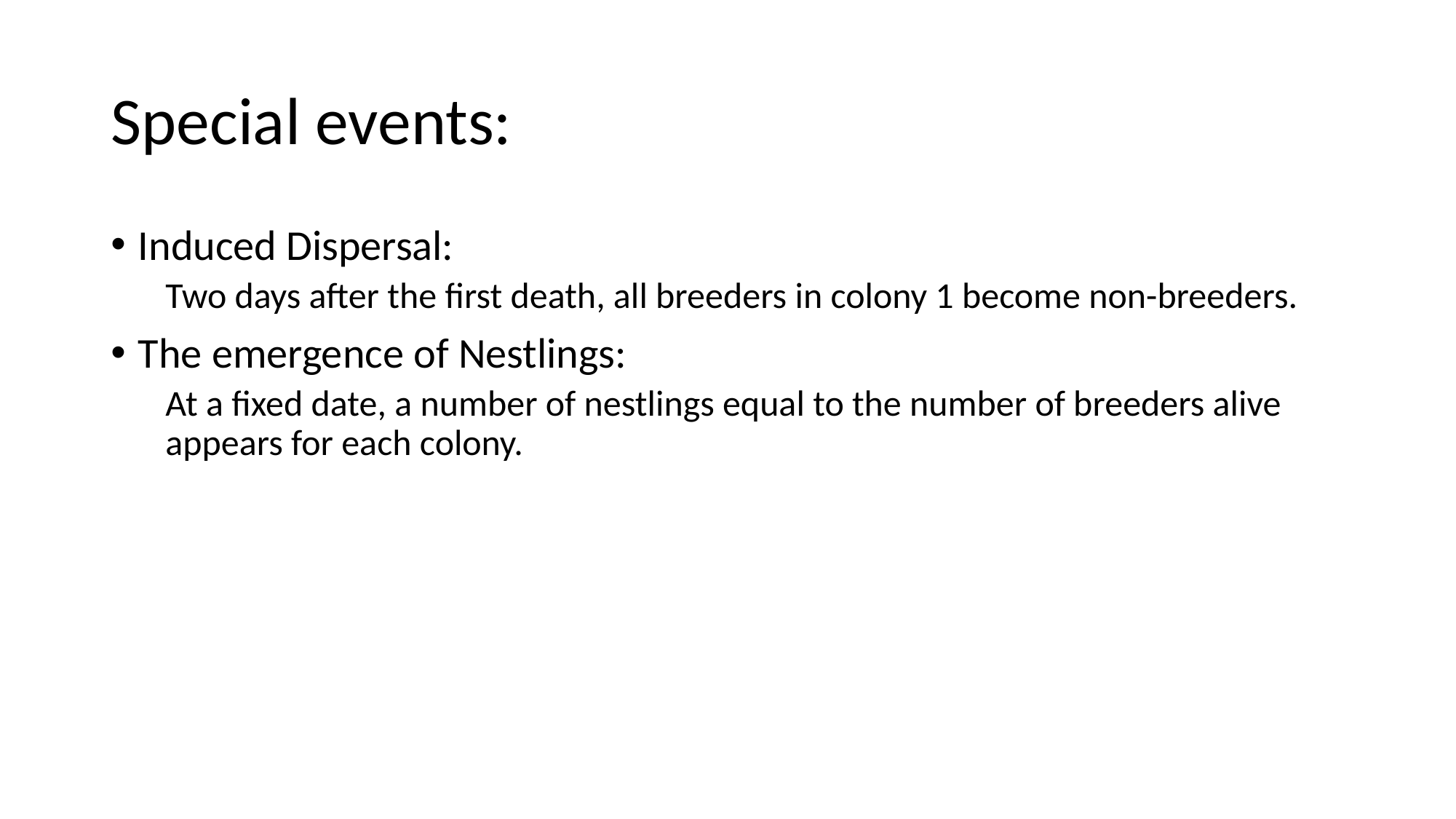

# Special events:
Induced Dispersal:
Two days after the first death, all breeders in colony 1 become non-breeders.
The emergence of Nestlings:
At a fixed date, a number of nestlings equal to the number of breeders alive appears for each colony.